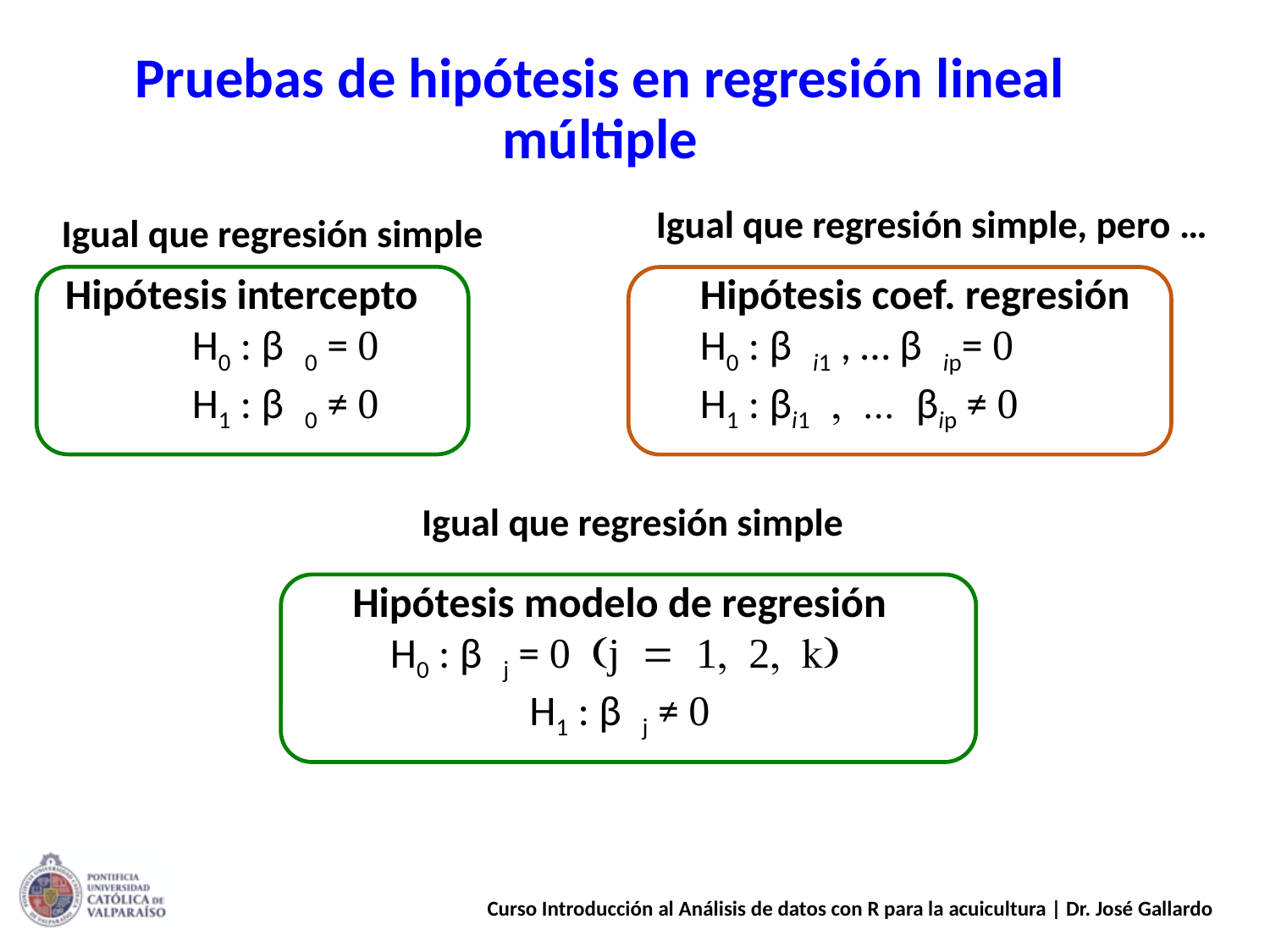

# Pruebas de hipótesis en regresión lineal múltiple
 Igual que regresión simple, pero …
 Igual que regresión simple

Hipótesis intercepto			Hipótesis coef. regresión
	H0 : β 0 = 0			H0 : β i1 , … β ip= 0
	H1 : β 0 ≠ 0			H1 : βi1 , ... βip ≠ 0

 Igual que regresión simple
Hipótesis modelo de regresión
H0 : β j = 0 (j = 1, 2, k)
H1 : β j ≠ 0